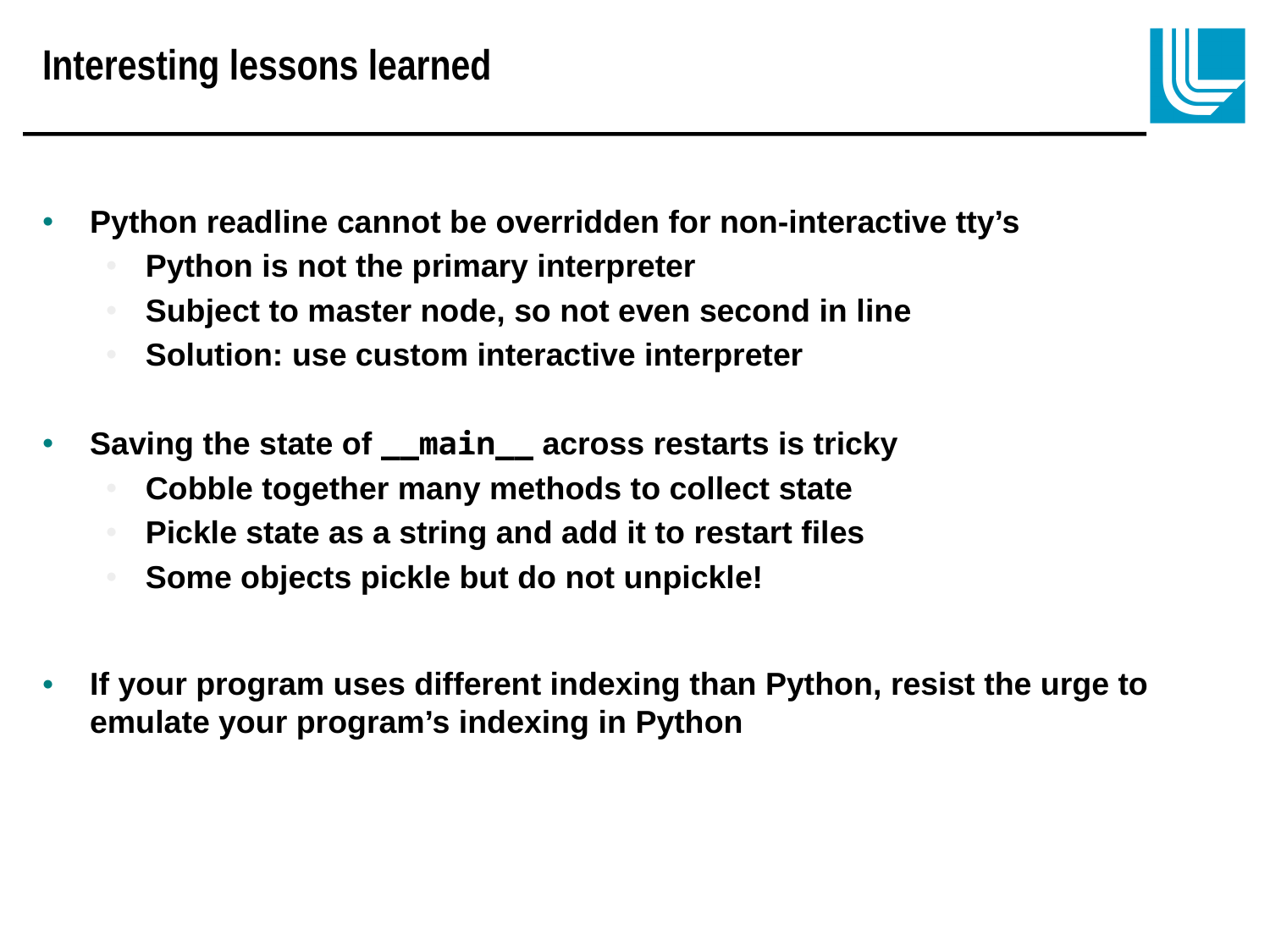

# Interesting lessons learned
Python readline cannot be overridden for non-interactive tty’s
Python is not the primary interpreter
Subject to master node, so not even second in line
Solution: use custom interactive interpreter

Saving the state of __main__ across restarts is tricky
Cobble together many methods to collect state
Pickle state as a string and add it to restart files
Some objects pickle but do not unpickle!

If your program uses different indexing than Python, resist the urge to emulate your program’s indexing in Python